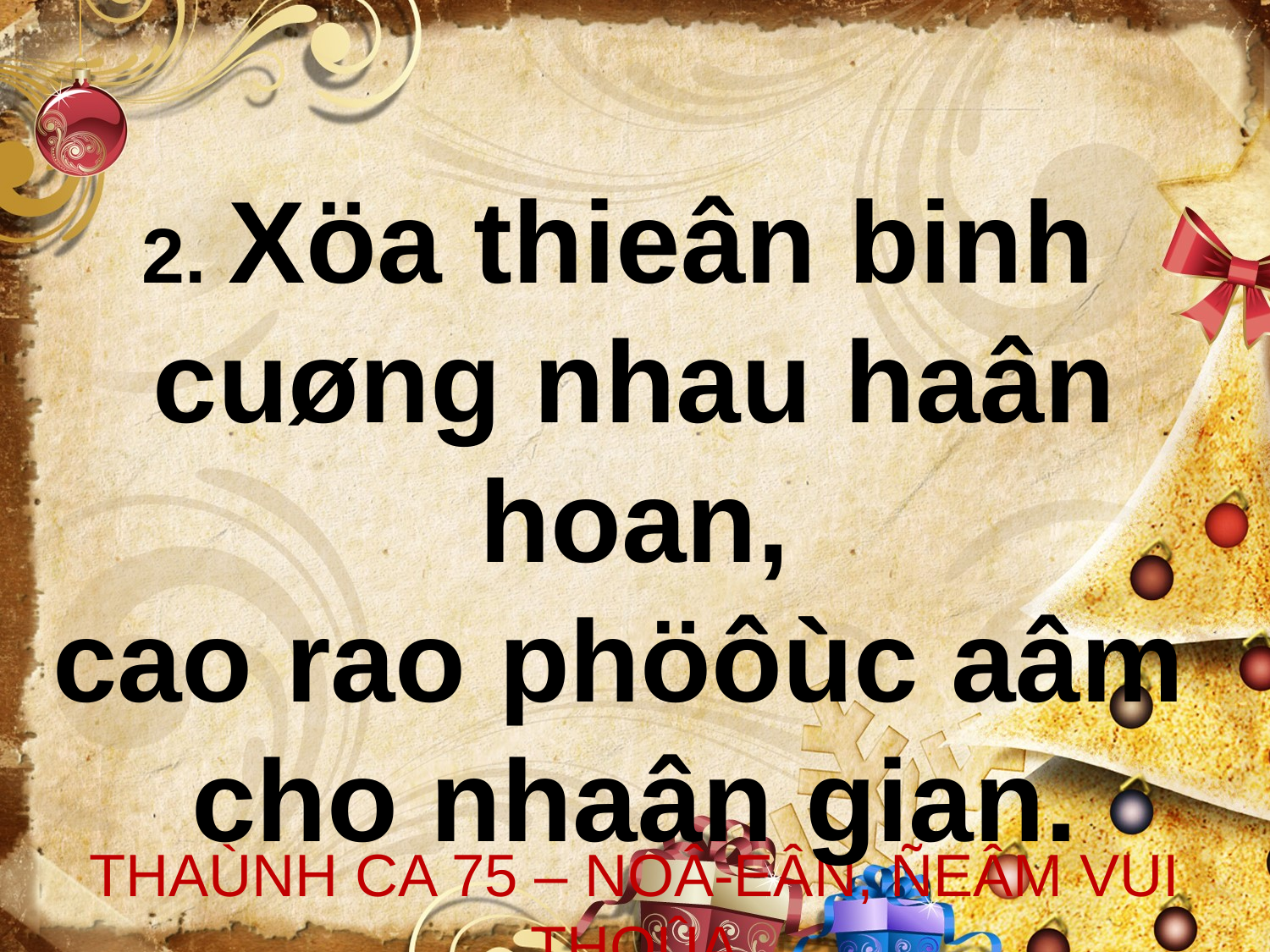

2. Xöa thieân binh
cuøng nhau haân hoan,
cao rao phöôùc aâm
cho nhaân gian.
THAÙNH CA 75 – NOÂ-EÂN, ÑEÂM VUI THOÛA